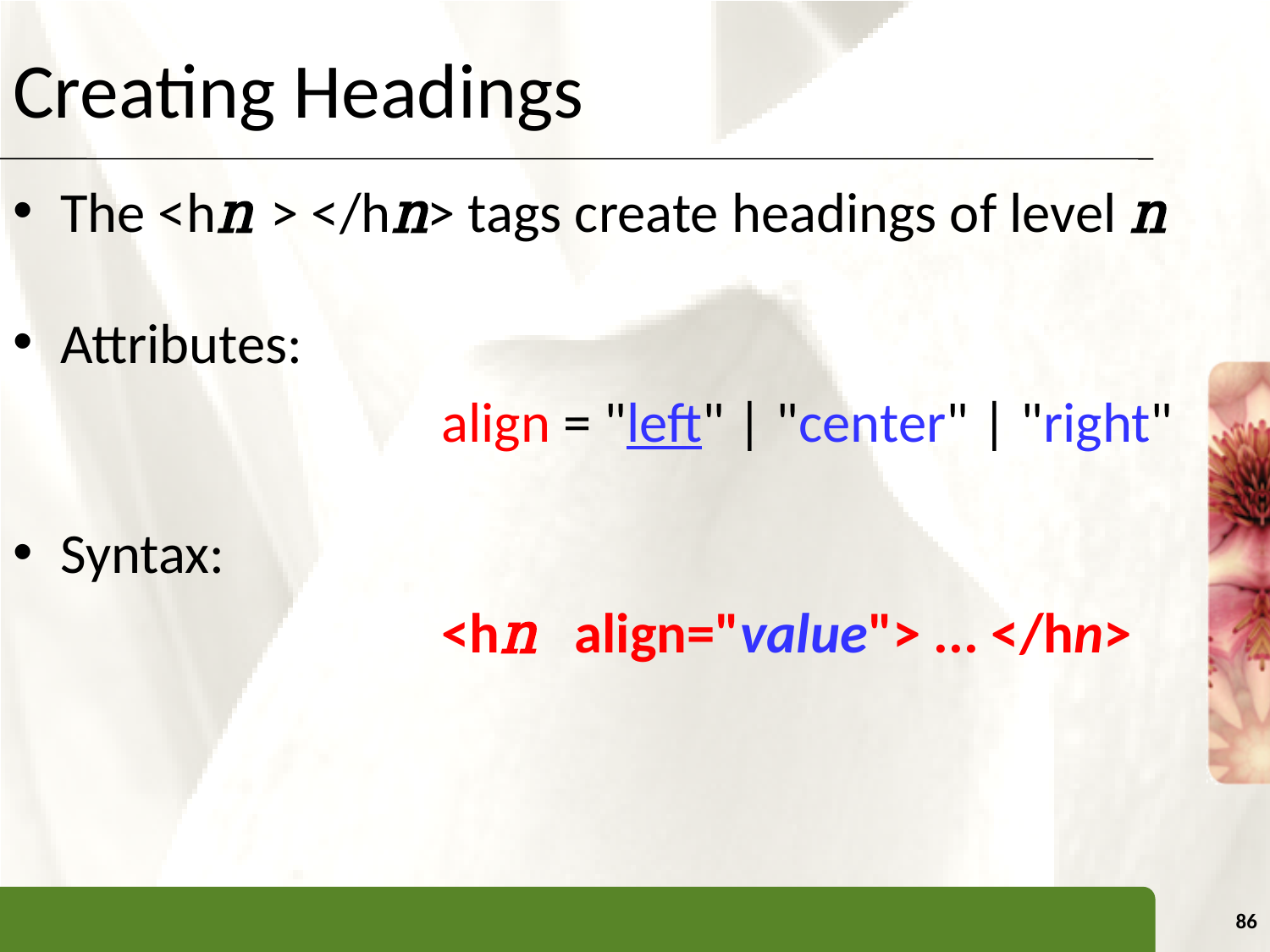

# Creating Headings
The <hn > </hn> tags create headings of level n
Attributes:
				align = "left" | "center" | "right"
Syntax:
				<hn   align="value"> ... </hn>
86